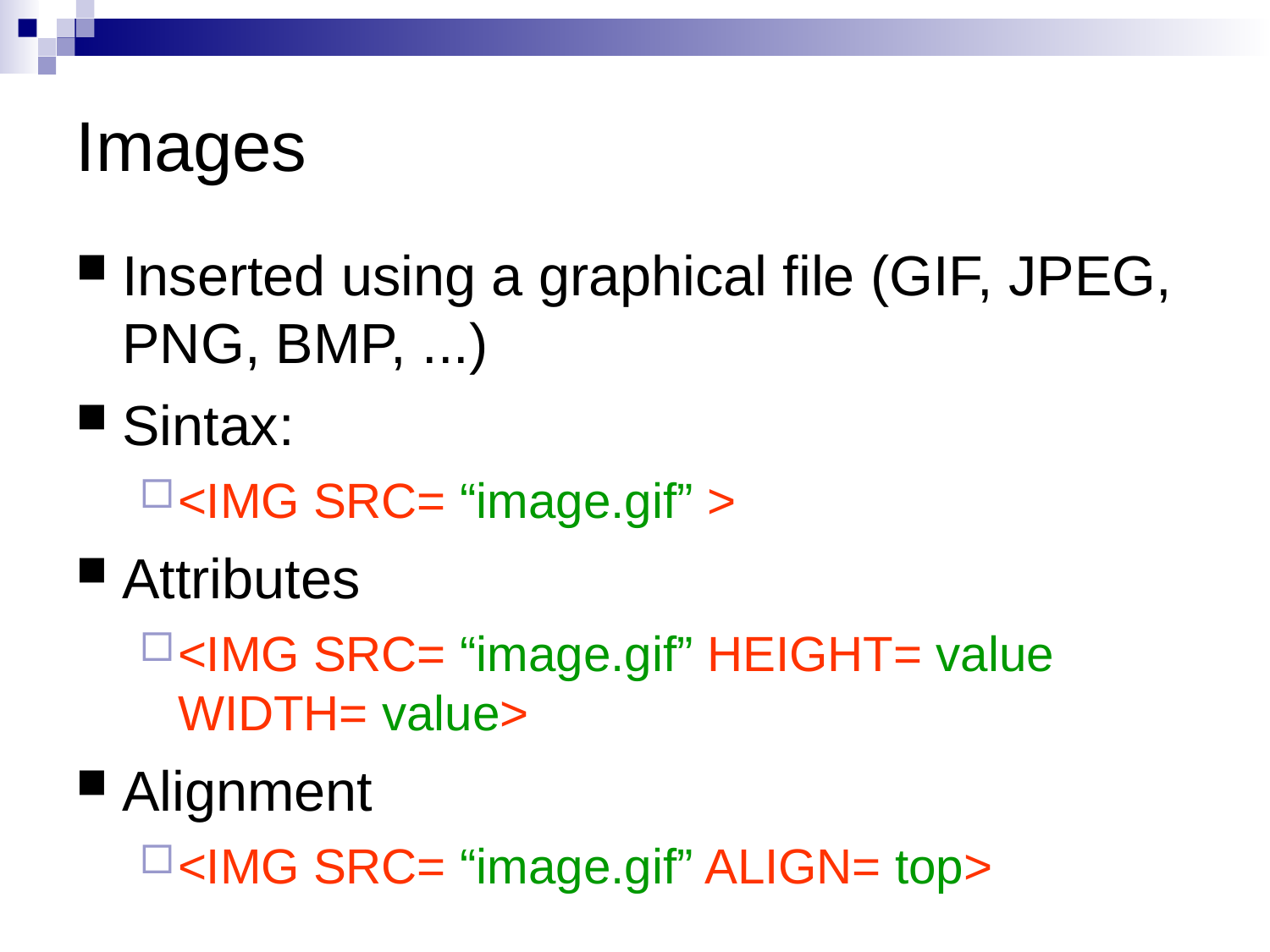

Images
Inserted using a graphical file (GIF, JPEG, PNG, BMP, ...)
Sintax:
<IMG SRC= “image.gif” >
Attributes
<IMG SRC= “image.gif” HEIGHT= value WIDTH= value>
Alignment
<IMG SRC= “image.gif” ALIGN= top>